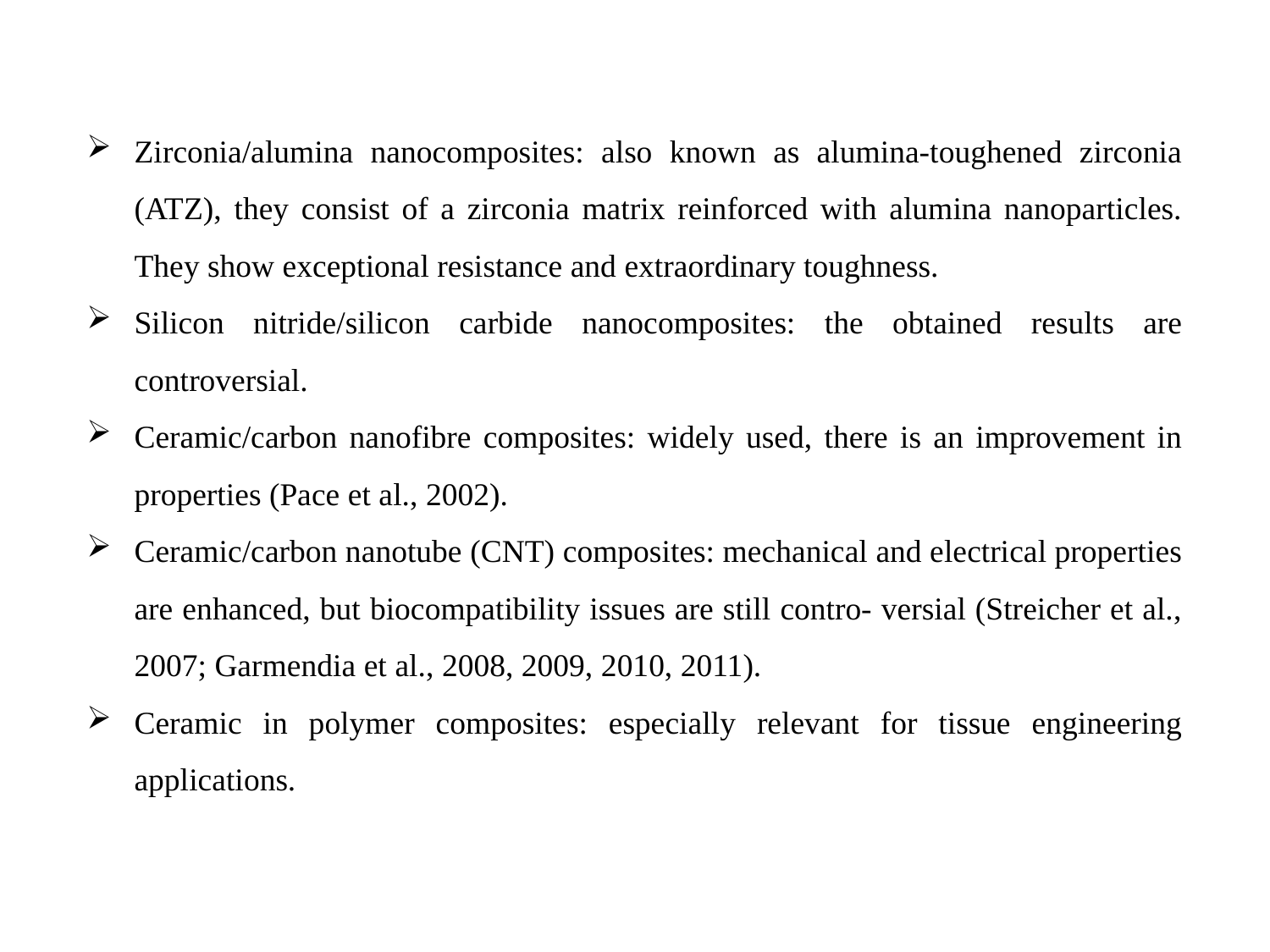

Zirconia/alumina nanocomposites: also known as alumina-toughened zirconia (ATZ), they consist of a zirconia matrix reinforced with alumina nanoparticles. They show exceptional resistance and extraordinary toughness.
Silicon nitride/silicon carbide nanocomposites: the obtained results are controversial.
Ceramic/carbon nanofibre composites: widely used, there is an improvement in properties (Pace et al., 2002).
Ceramic/carbon nanotube (CNT) composites: mechanical and electrical properties are enhanced, but biocompatibility issues are still contro- versial (Streicher et al., 2007; Garmendia et al., 2008, 2009, 2010, 2011).
Ceramic in polymer composites: especially relevant for tissue engineering applications.